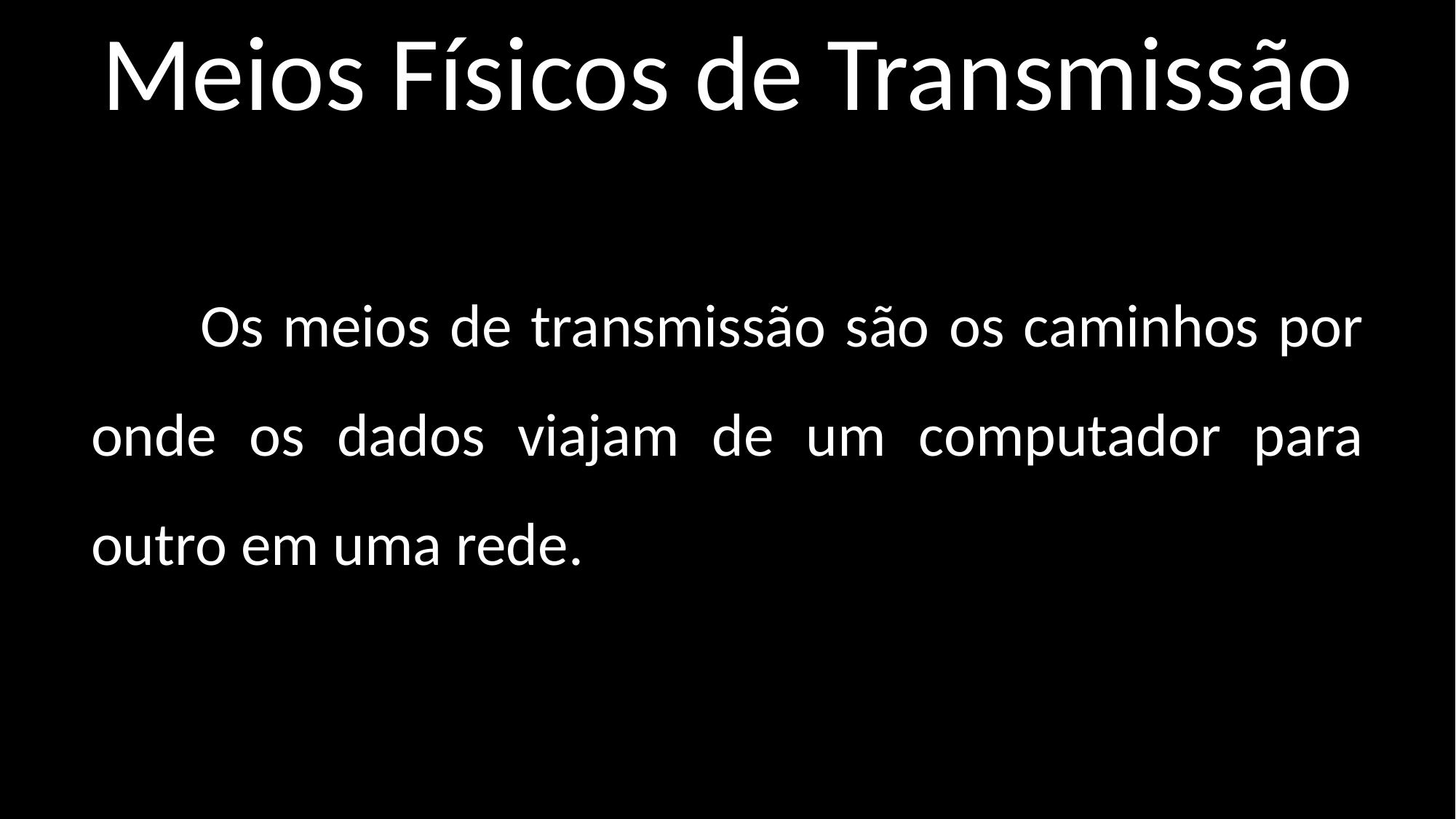

# Meios Físicos de Transmissão
	Os meios de transmissão são os caminhos por onde os dados viajam de um computador para outro em uma rede.